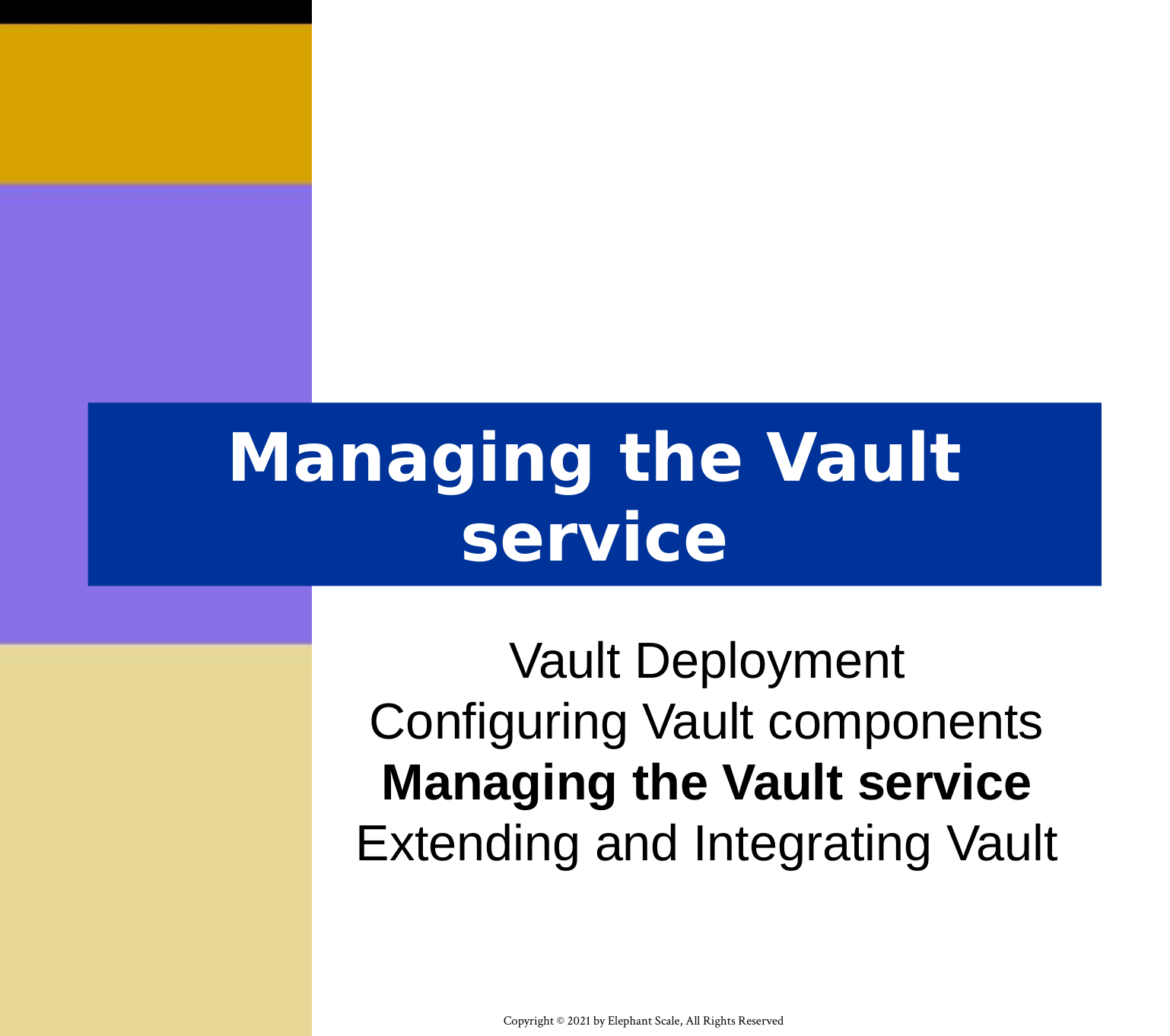

# Managing the Vault service
Vault Deployment
Configuring Vault components
Managing the Vault service
Extending and Integrating Vault

Copyright © 2021 by Elephant Scale, All Rights Reserved